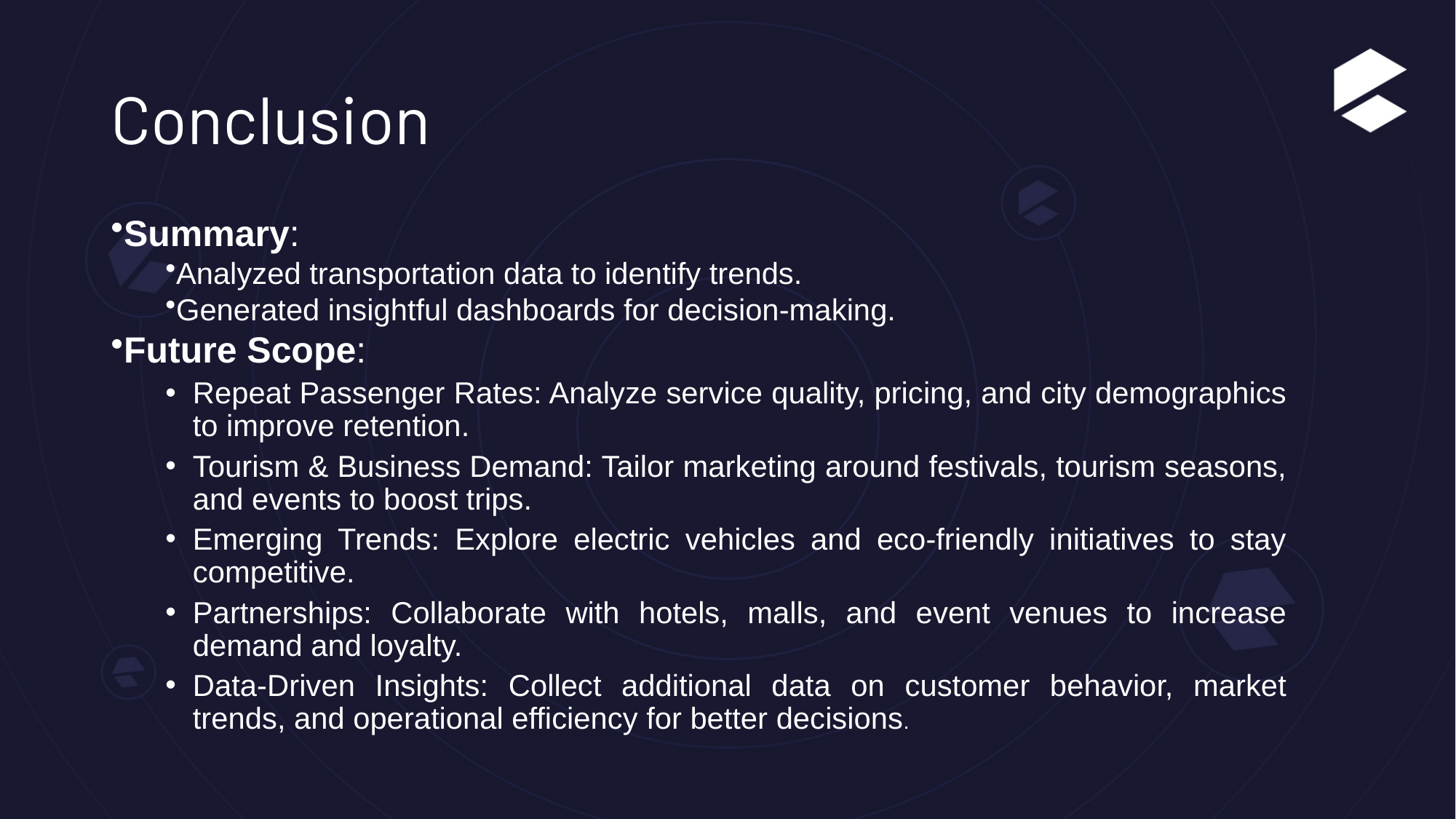

# Conclusion
Summary:
Analyzed transportation data to identify trends.
Generated insightful dashboards for decision-making.
Future Scope:
Repeat Passenger Rates: Analyze service quality, pricing, and city demographics to improve retention.
Tourism & Business Demand: Tailor marketing around festivals, tourism seasons, and events to boost trips.
Emerging Trends: Explore electric vehicles and eco-friendly initiatives to stay competitive.
Partnerships: Collaborate with hotels, malls, and event venues to increase demand and loyalty.
Data-Driven Insights: Collect additional data on customer behavior, market trends, and operational efficiency for better decisions.